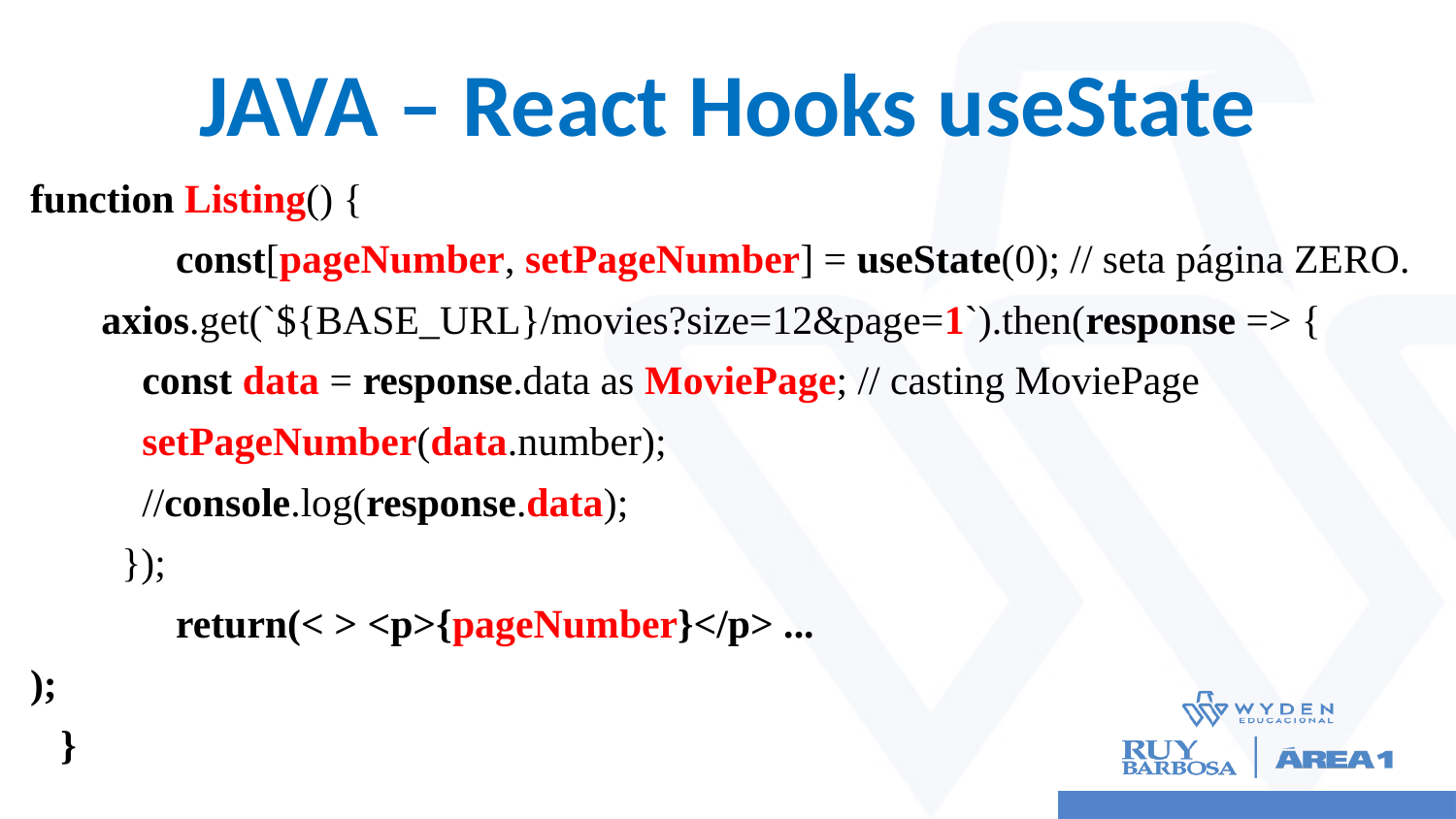

# JAVA – React Hooks useState
function Listing() {
 	const[pageNumber, setPageNumber] = useState(0); // seta página ZERO.
axios.get(`${BASE_URL}/movies?size=12&page=1`).then(response => {
    const data = response.data as MoviePage; // casting MoviePage
    setPageNumber(data.number);
    //console.log(response.data);
  });
	return(< > <p>{pageNumber}</p> ...
);
   }